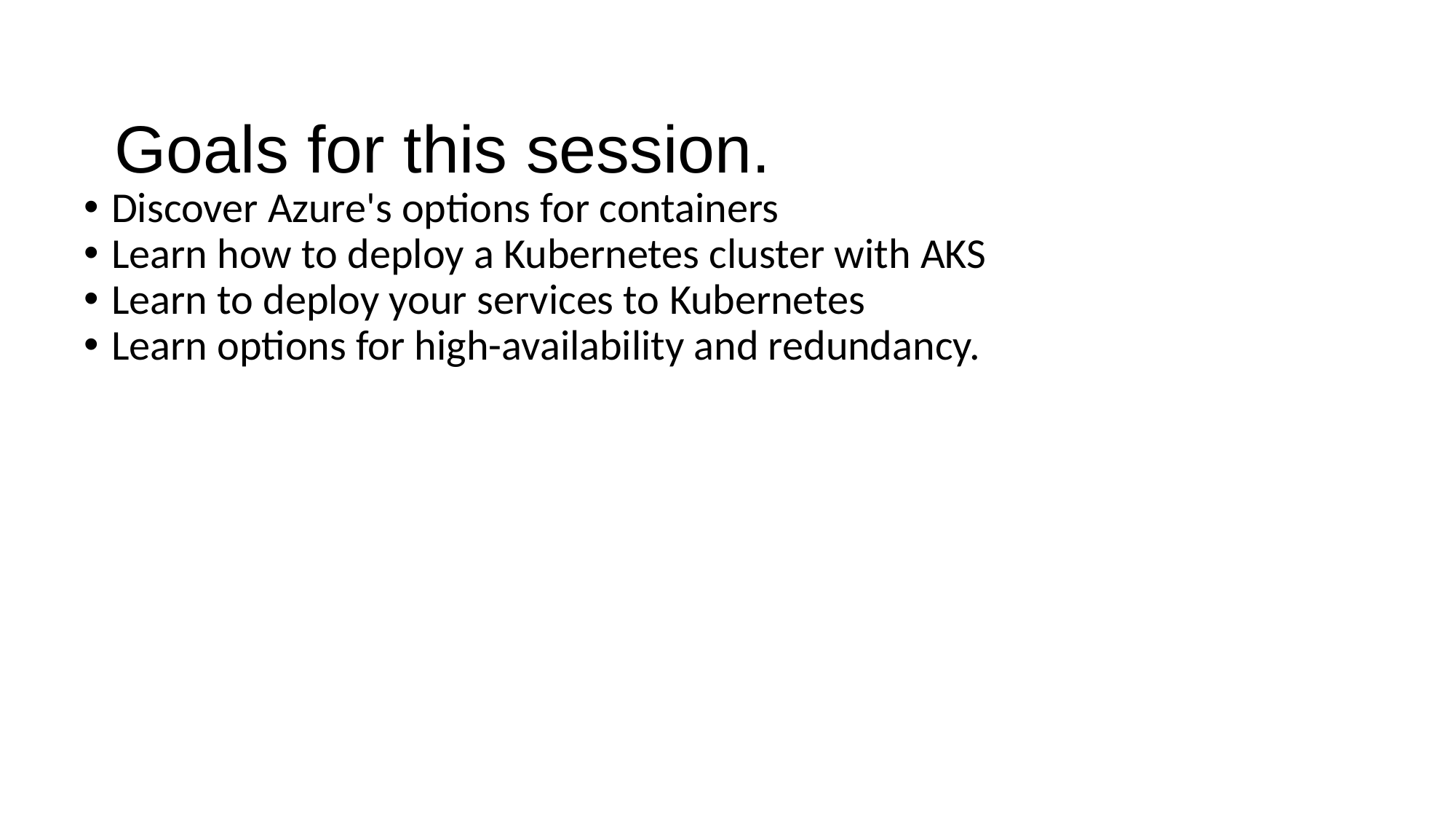

# Goals for this session.
Discover Azure's options for containers
Learn how to deploy a Kubernetes cluster with AKS
Learn to deploy your services to Kubernetes
Learn options for high-availability and redundancy.